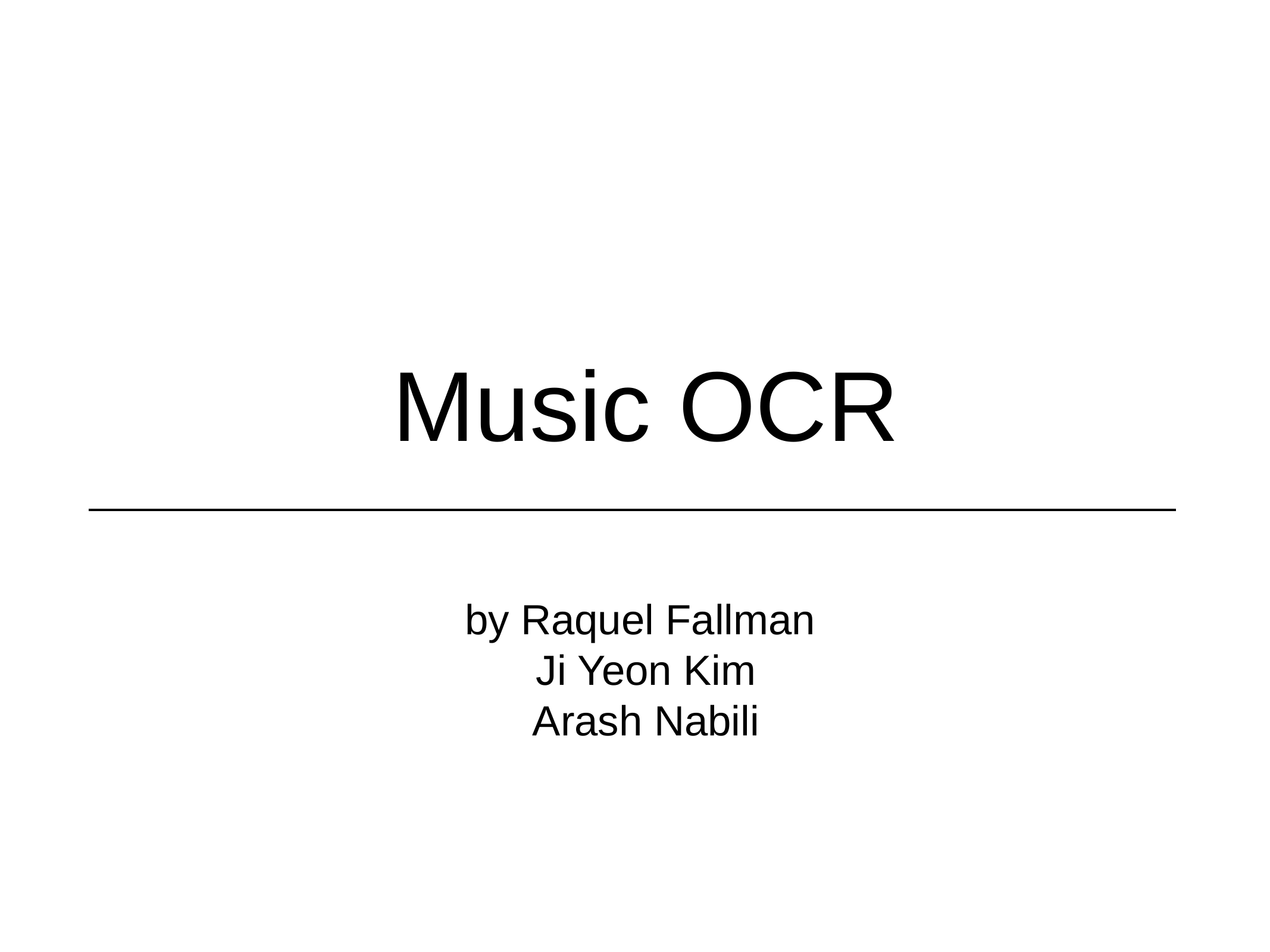

# Music OCR

by Raquel Fallman
Ji Yeon Kim
Arash Nabili